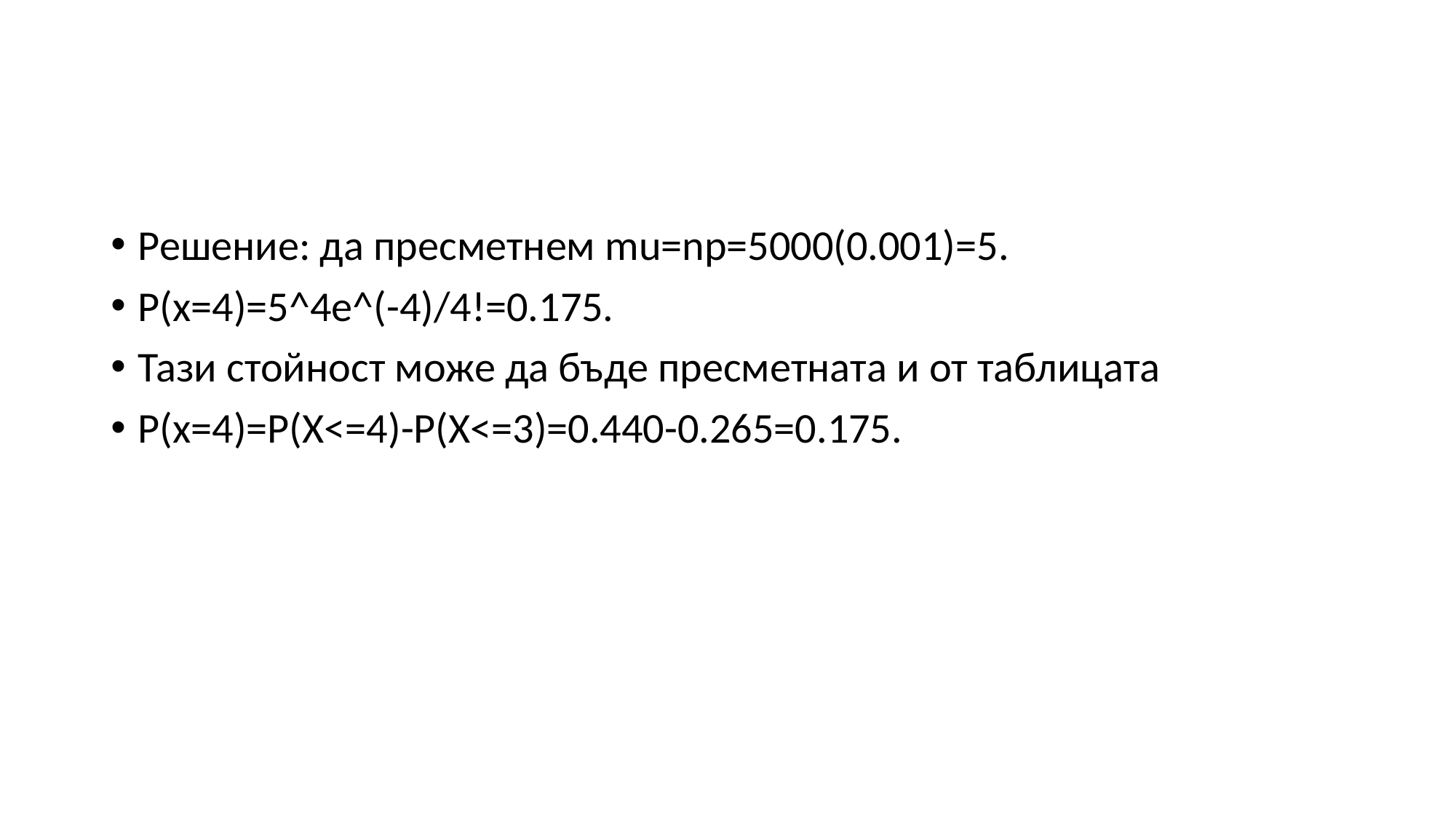

#
Решение: да пресметнем mu=np=5000(0.001)=5.
P(x=4)=5^4e^(-4)/4!=0.175.
Тази стойност може да бъде пресметната и от таблицата
P(x=4)=P(X<=4)-P(X<=3)=0.440-0.265=0.175.